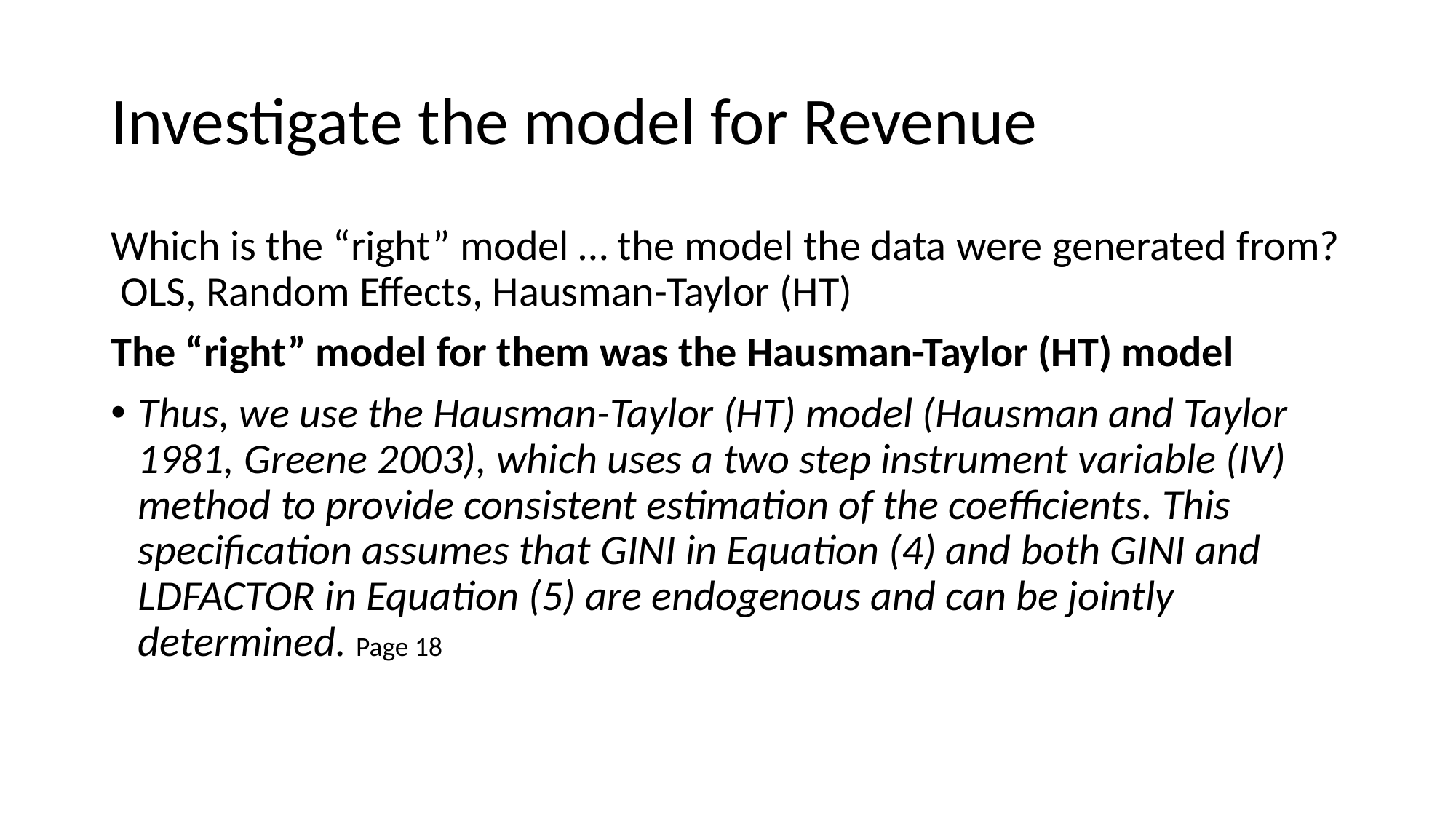

# Investigate the model for Revenue
Which is the “right” model … the model the data were generated from?  OLS, Random Effects, Hausman-Taylor (HT)
The “right” model for them was the Hausman-Taylor (HT) model
Thus, we use the Hausman-Taylor (HT) model (Hausman and Taylor 1981, Greene 2003), which uses a two step instrument variable (IV) method to provide consistent estimation of the coefficients. This specification assumes that GINI in Equation (4) and both GINI and LDFACTOR in Equation (5) are endogenous and can be jointly determined. Page 18